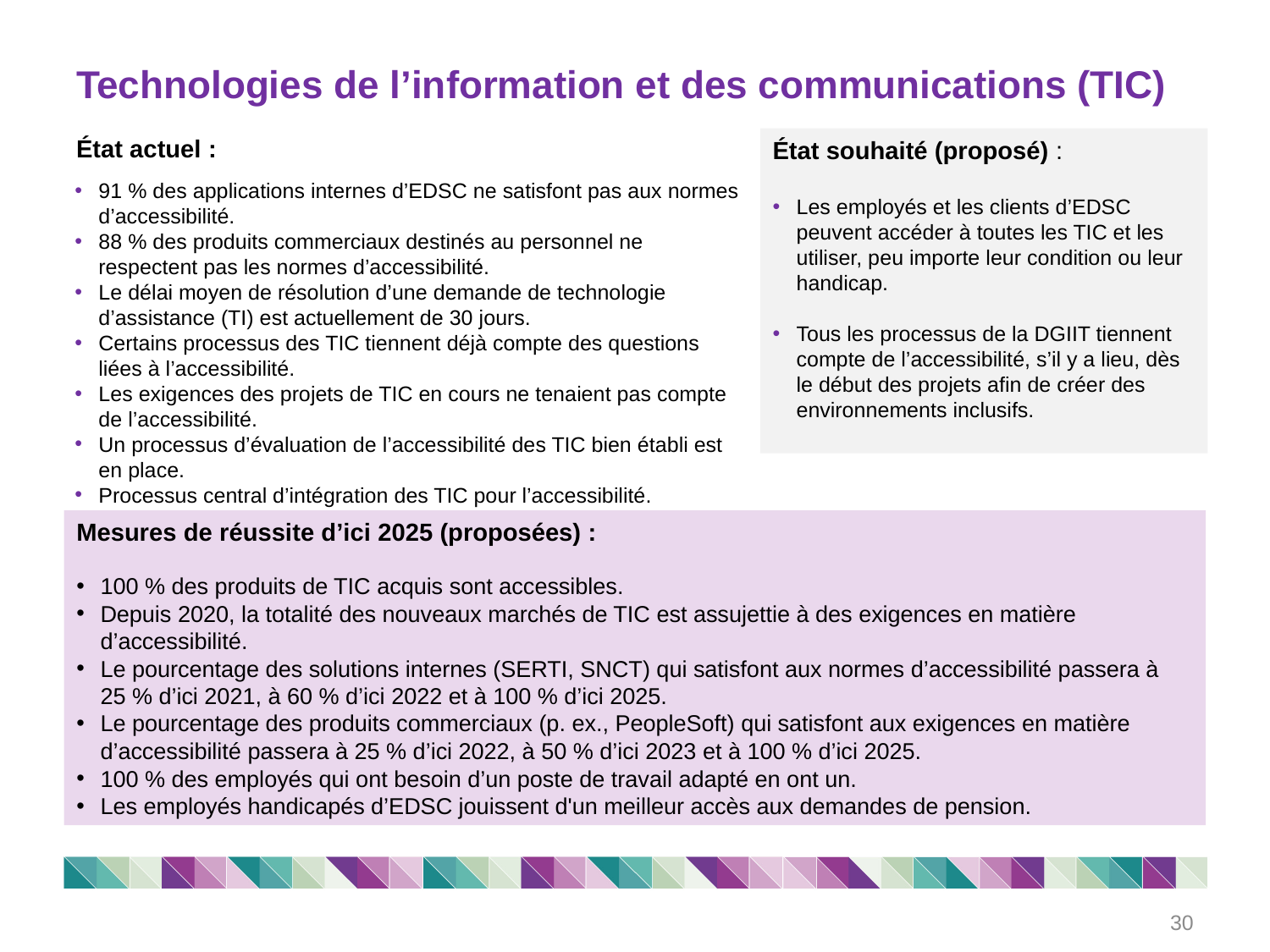

# Technologies de l’information et des communications (TIC)
État actuel :

État souhaité (proposé) :

Les employés et les clients d’EDSC peuvent accéder à toutes les TIC et les utiliser, peu importe leur condition ou leur handicap.

Tous les processus de la DGIIT tiennent compte de l’accessibilité, s’il y a lieu, dès le début des projets afin de créer des environnements inclusifs.

91 % des applications internes d’EDSC ne satisfont pas aux normes d’accessibilité.
88 % des produits commerciaux destinés au personnel ne respectent pas les normes d’accessibilité.
Le délai moyen de résolution d’une demande de technologie d’assistance (TI) est actuellement de 30 jours.
Certains processus des TIC tiennent déjà compte des questions liées à l’accessibilité.
Les exigences des projets de TIC en cours ne tenaient pas compte de l’accessibilité.
Un processus d’évaluation de l’accessibilité des TIC bien établi est en place.
Processus central d’intégration des TIC pour l’accessibilité.
Mesures de réussite d’ici 2025 (proposées) :

100 % des produits de TIC acquis sont accessibles.
Depuis 2020, la totalité des nouveaux marchés de TIC est assujettie à des exigences en matière d’accessibilité.
Le pourcentage des solutions internes (SERTI, SNCT) qui satisfont aux normes d’accessibilité passera à 25 % d’ici 2021, à 60 % d’ici 2022 et à 100 % d’ici 2025.
Le pourcentage des produits commerciaux (p. ex., PeopleSoft) qui satisfont aux exigences en matière d’accessibilité passera à 25 % d’ici 2022, à 50 % d’ici 2023 et à 100 % d’ici 2025.
100 % des employés qui ont besoin d’un poste de travail adapté en ont un.
Les employés handicapés d’EDSC jouissent d'un meilleur accès aux demandes de pension.
30